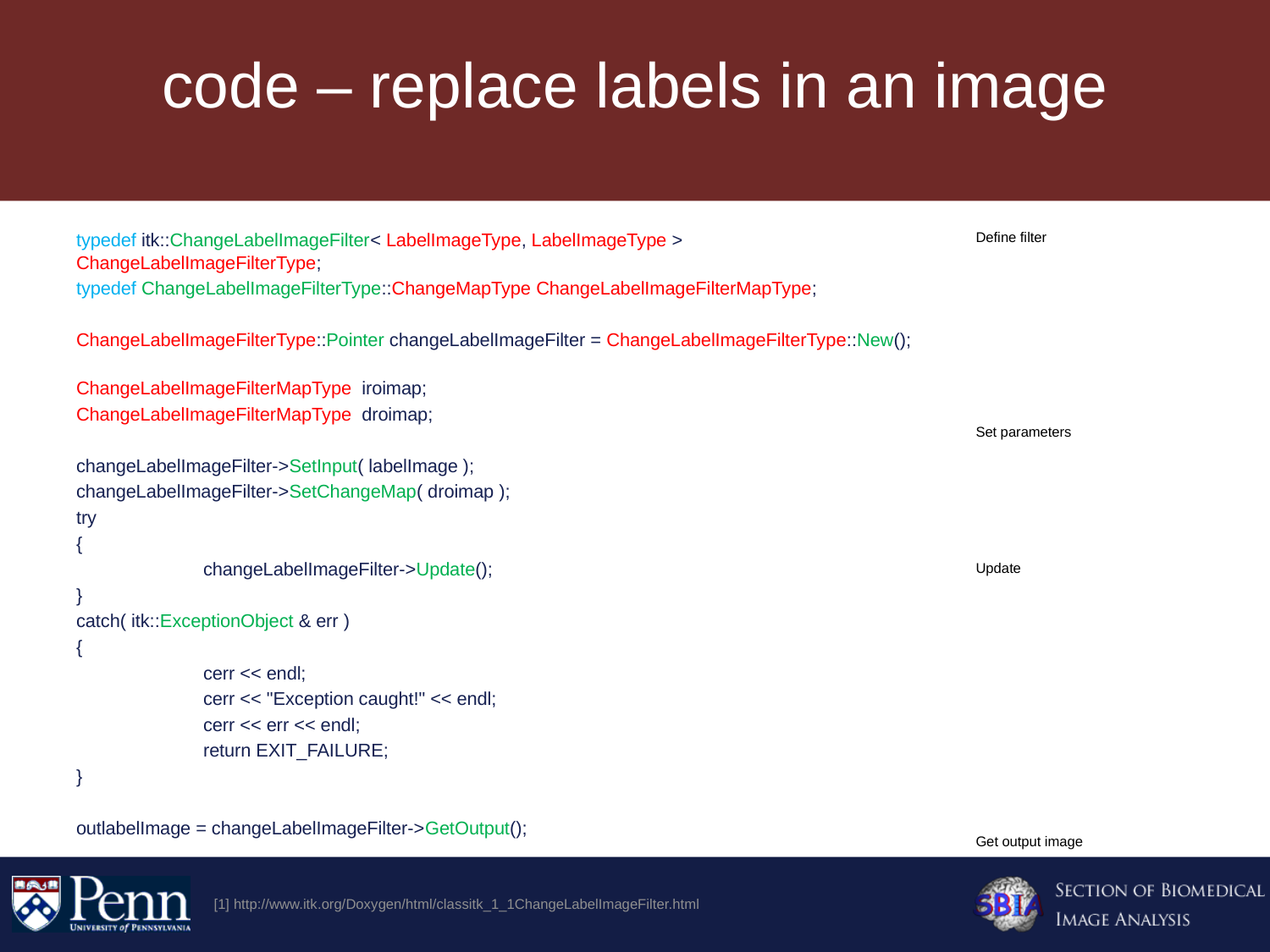

# code – replace labels in an image
typedef itk::ChangeLabelImageFilter< LabelImageType, LabelImageType > ChangeLabelImageFilterType;
typedef ChangeLabelImageFilterType::ChangeMapType ChangeLabelImageFilterMapType;

ChangeLabelImageFilterType::Pointer changeLabelImageFilter = ChangeLabelImageFilterType::New();
ChangeLabelImageFilterMapType  iroimap;
ChangeLabelImageFilterMapType  droimap;

changeLabelImageFilter->SetInput( labelImage );
changeLabelImageFilter->SetChangeMap( droimap );
try
{
	changeLabelImageFilter->Update();
}
catch( itk::ExceptionObject & err )
{
	cerr << endl;
	cerr << "Exception caught!" << endl;
	cerr << err << endl;
	return EXIT_FAILURE;
}

outlabelImage = changeLabelImageFilter->GetOutput();
Define filter

Set parameters

Update

Get output image
[1] http://www.itk.org/Doxygen/html/classitk_1_1ChangeLabelImageFilter.html